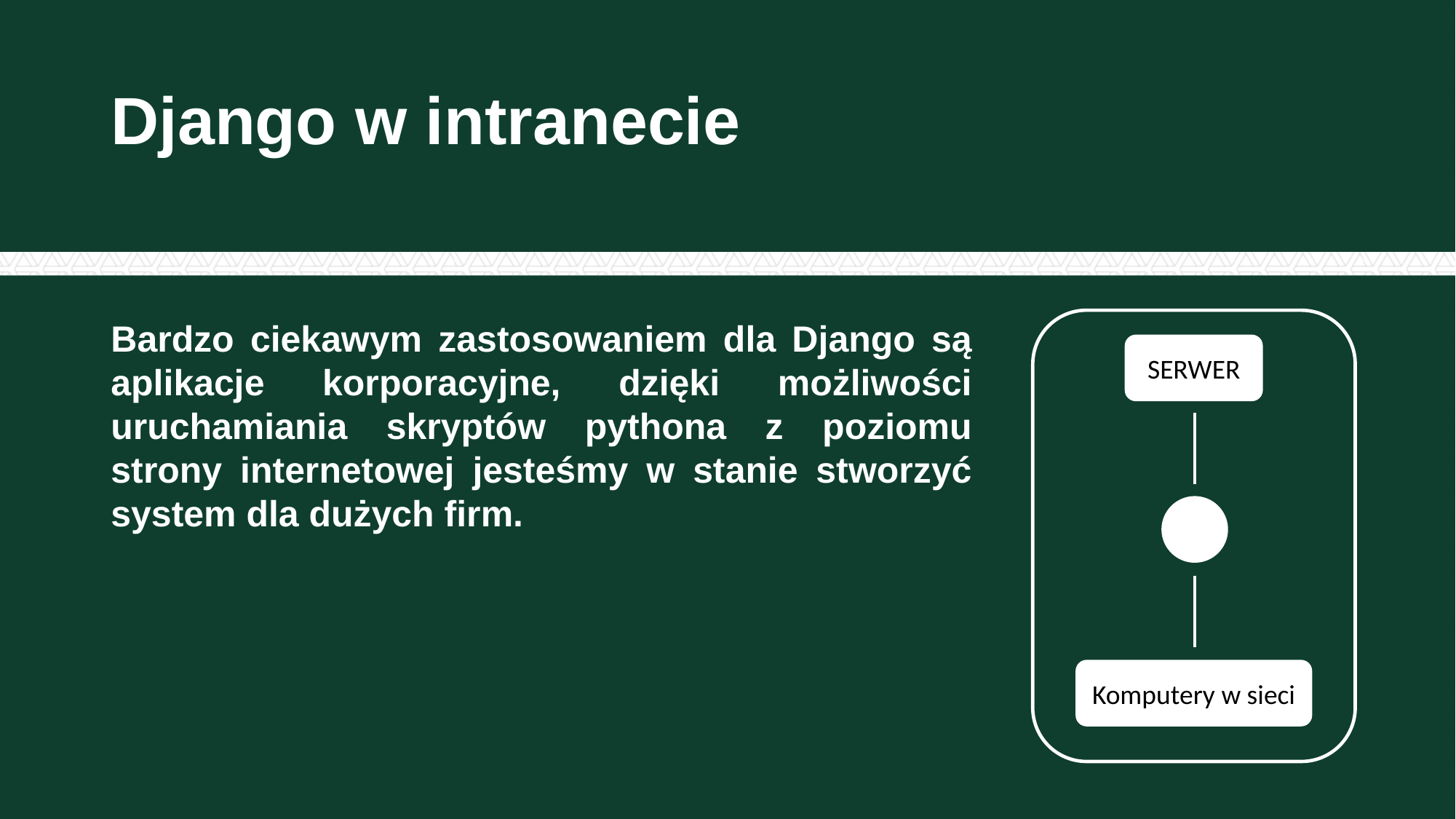

# Django w intranecie

Bardzo ciekawym zastosowaniem dla Django są aplikacje korporacyjne, dzięki możliwości uruchamiania skryptów pythona z poziomu strony internetowej jesteśmy w stanie stworzyć system dla dużych firm.

SERWER

Komputery w sieci